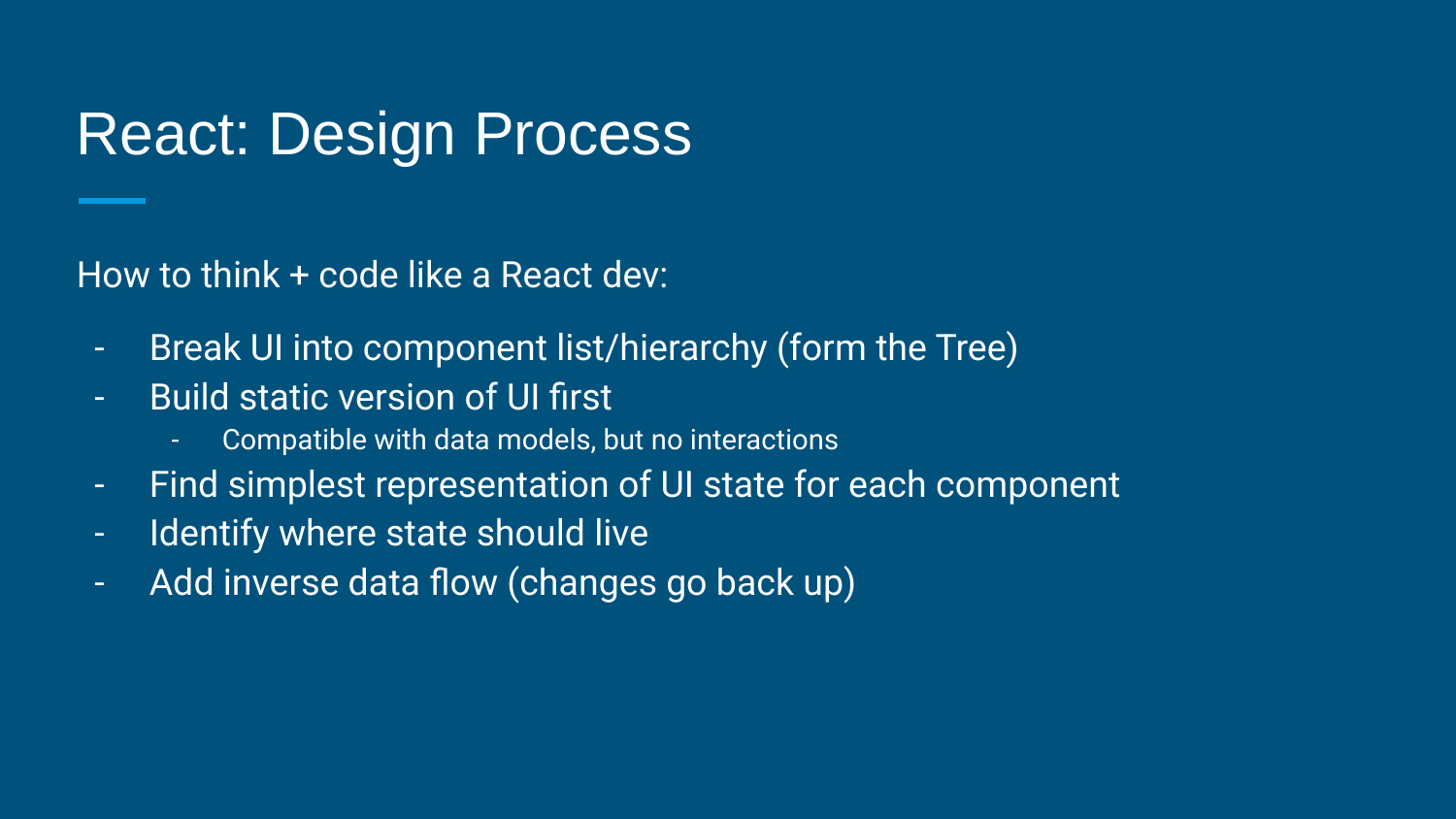

# React: Design Process
How to think + code like a React dev:
Break UI into component list/hierarchy (form the Tree)
Build static version of UI first
Compatible with data models, but no interactions
Find simplest representation of UI state for each component
Identify where state should live
Add inverse data flow (changes go back up)